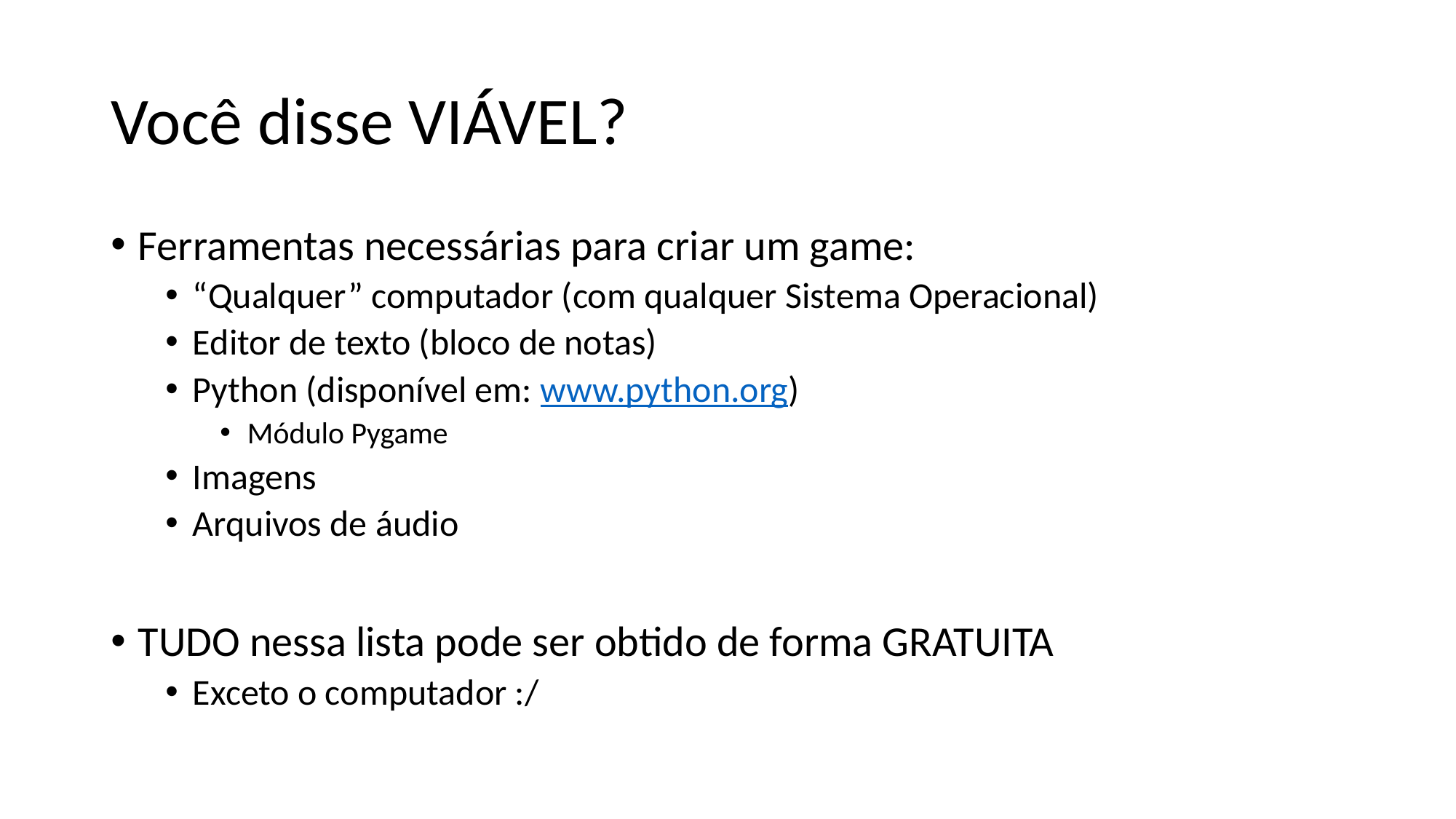

# Você disse VIÁVEL?
Ferramentas necessárias para criar um game:
“Qualquer” computador (com qualquer Sistema Operacional)
Editor de texto (bloco de notas)
Python (disponível em: www.python.org)
Módulo Pygame
Imagens
Arquivos de áudio

TUDO nessa lista pode ser obtido de forma GRATUITA
Exceto o computador :/